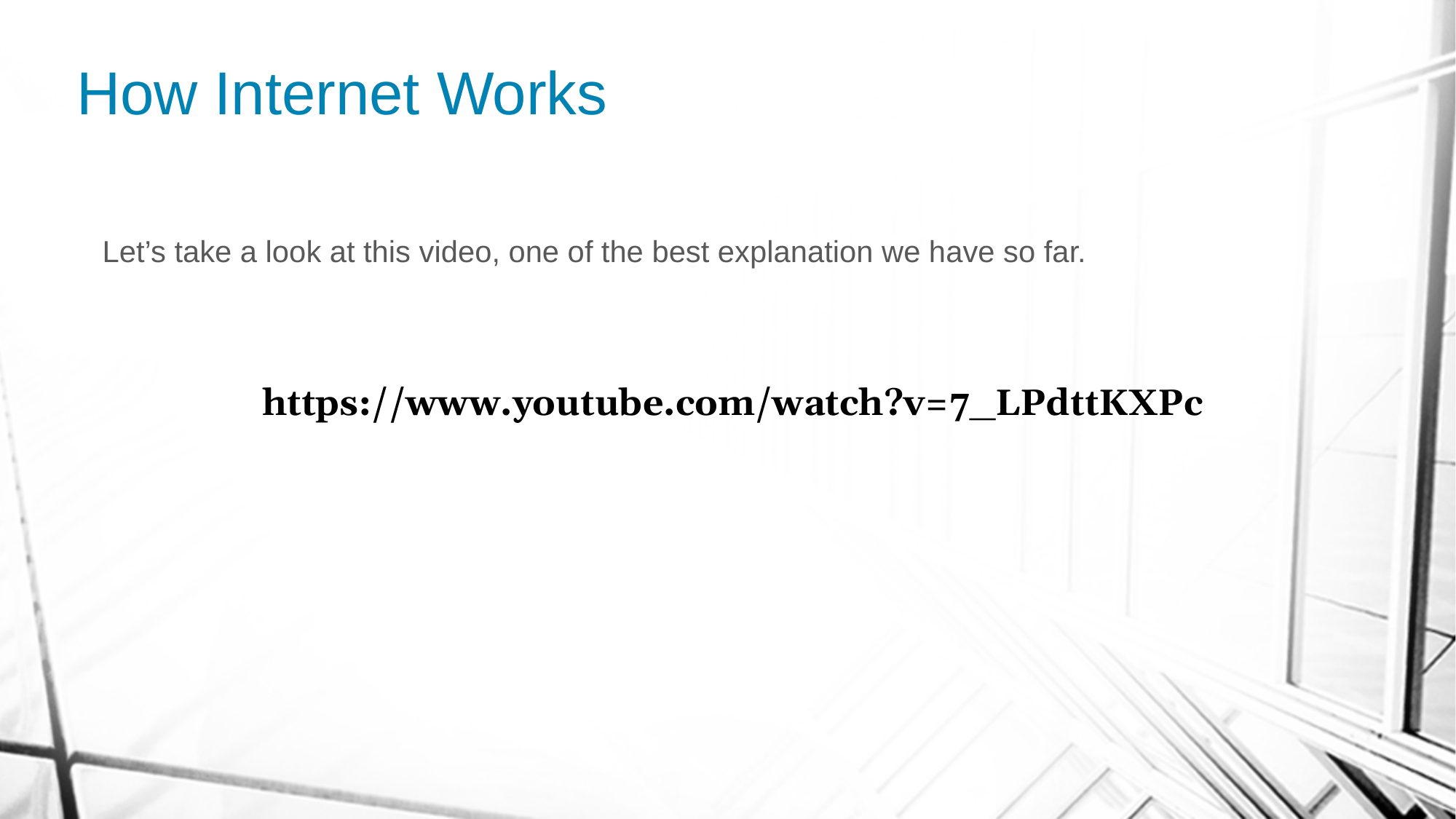

# How Internet Works
Let’s take a look at this video, one of the best explanation we have so far.
https://www.youtube.com/watch?v=7_LPdttKXPc